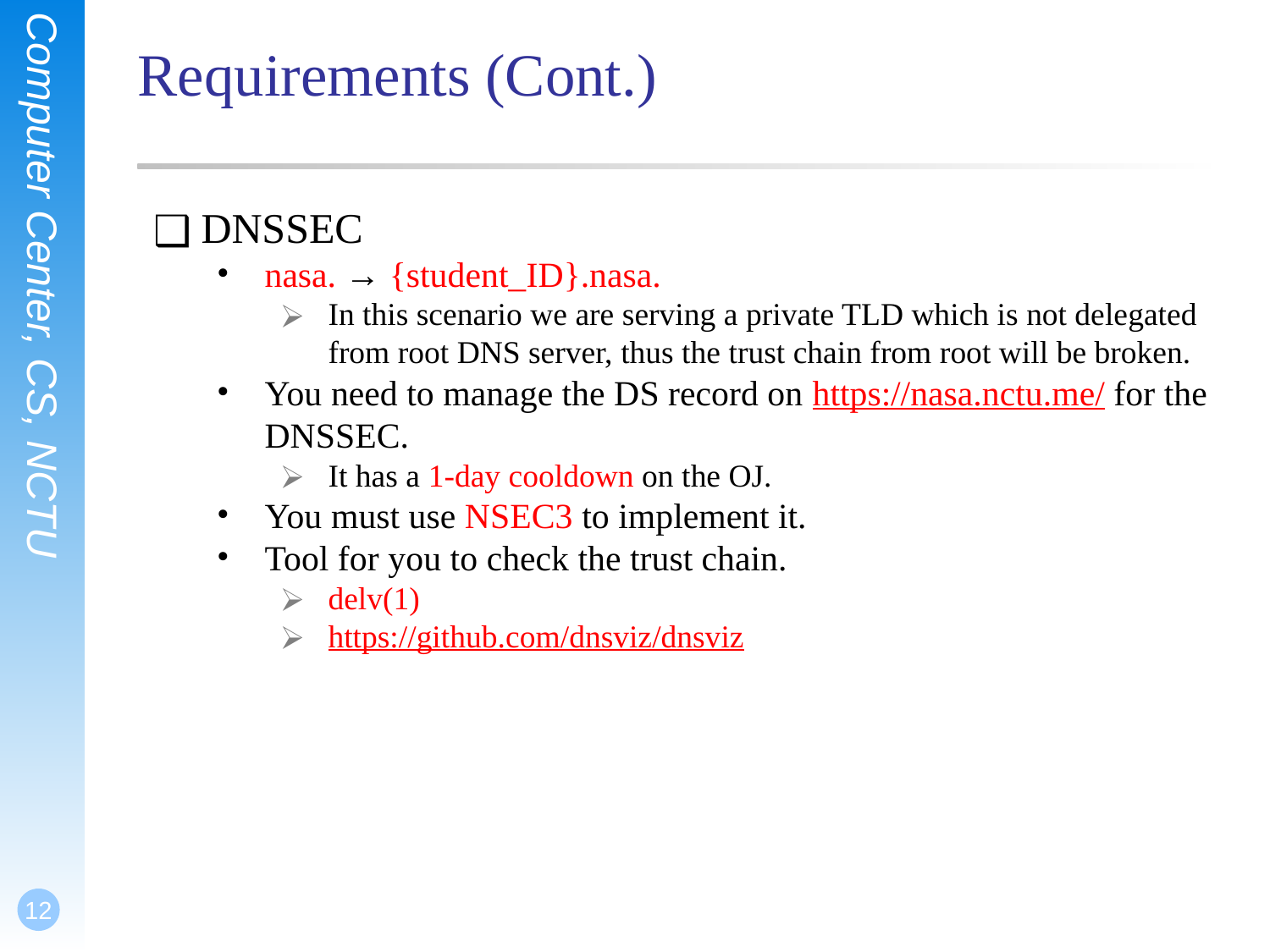

# Requirements (Cont.)

DNSSEC
nasa. → {student_ID}.nasa.
In this scenario we are serving a private TLD which is not delegated from root DNS server, thus the trust chain from root will be broken.
You need to manage the DS record on https://nasa.nctu.me/ for the DNSSEC.
It has a 1-day cooldown on the OJ.
You must use NSEC3 to implement it.
Tool for you to check the trust chain.
delv(1)
https://github.com/dnsviz/dnsviz